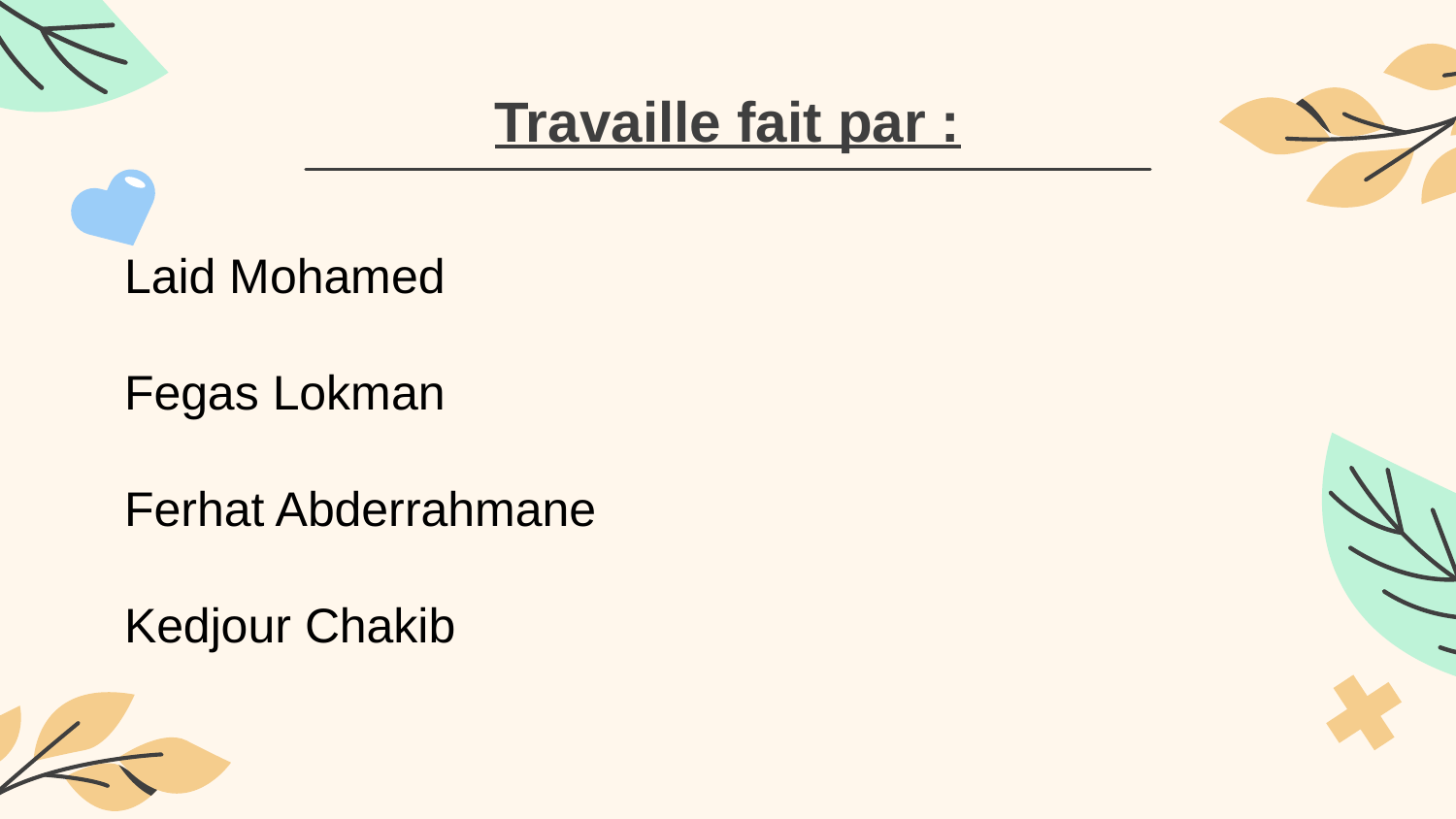

# Travaille fait par :
Laid Mohamed

Fegas Lokman

Ferhat Abderrahmane

Kedjour Chakib